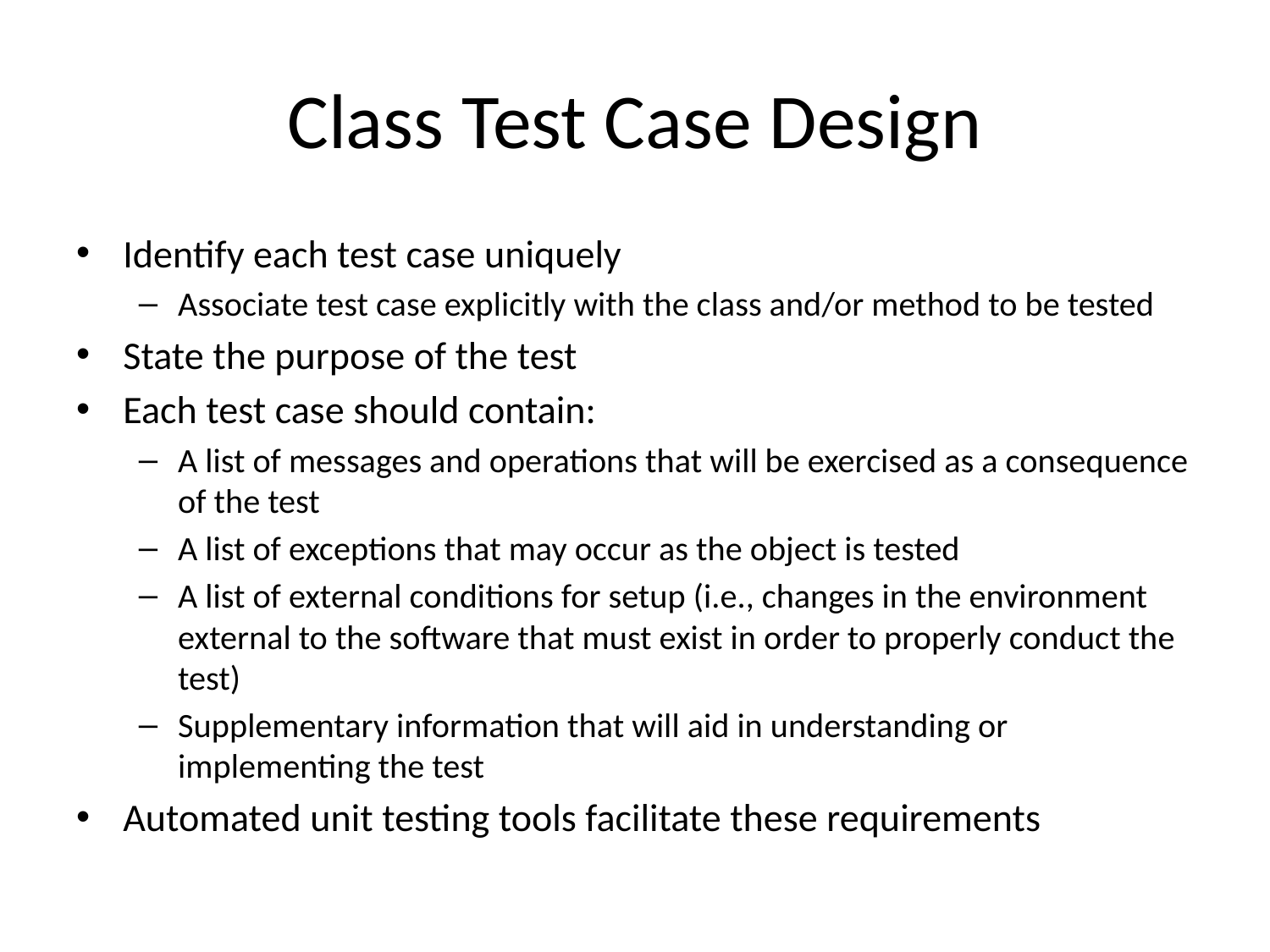

# Class Test Case Design
Identify each test case uniquely
Associate test case explicitly with the class and/or method to be tested
State the purpose of the test
Each test case should contain:
A list of messages and operations that will be exercised as a consequence of the test
A list of exceptions that may occur as the object is tested
A list of external conditions for setup (i.e., changes in the environment external to the software that must exist in order to properly conduct the test)
Supplementary information that will aid in understanding or implementing the test
Automated unit testing tools facilitate these requirements